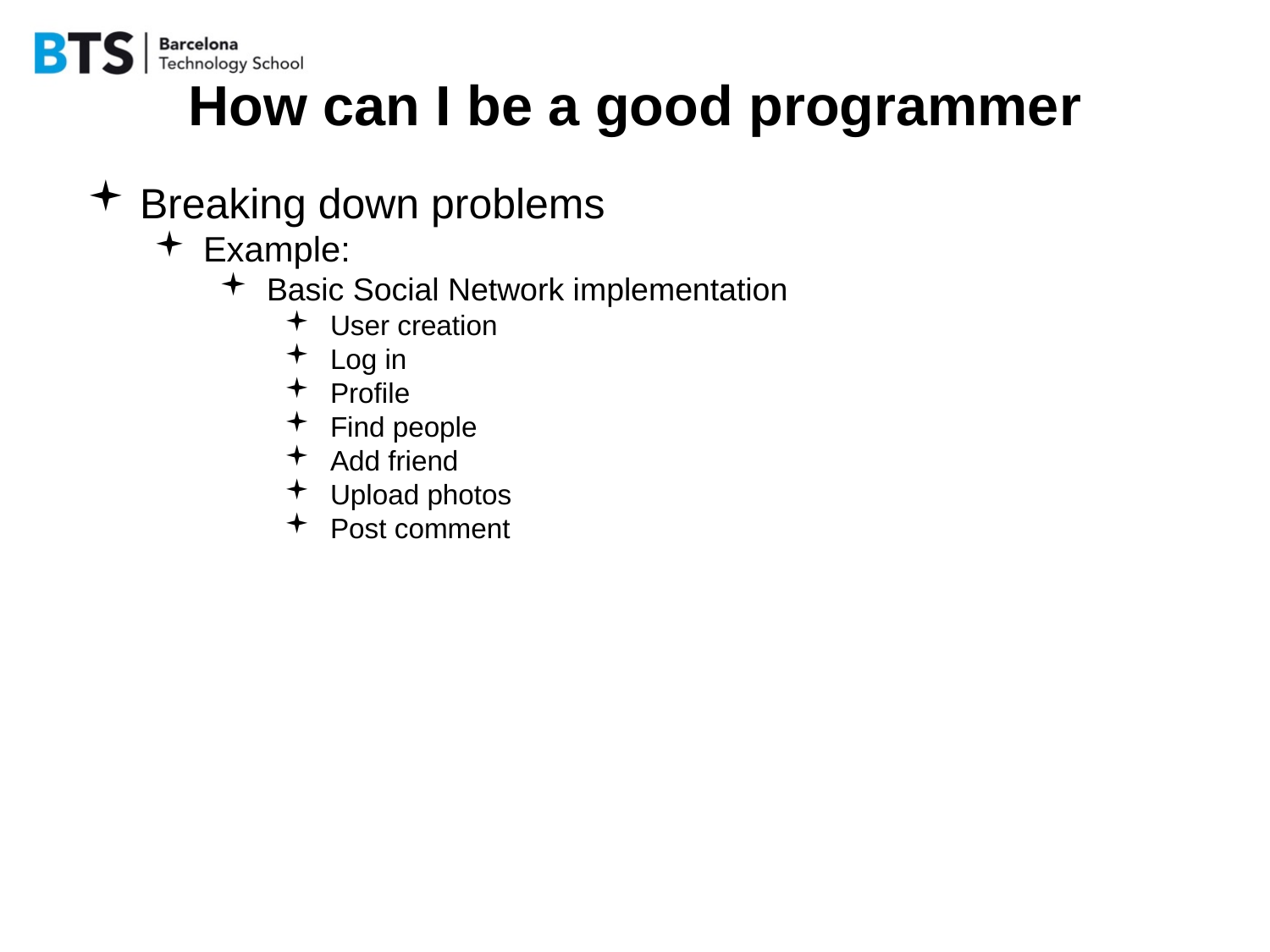

# How can I be a good programmer
Breaking down problems
Example:
Basic Social Network implementation
User creation
Log in
Profile
Find people
Add friend
Upload photos
Post comment